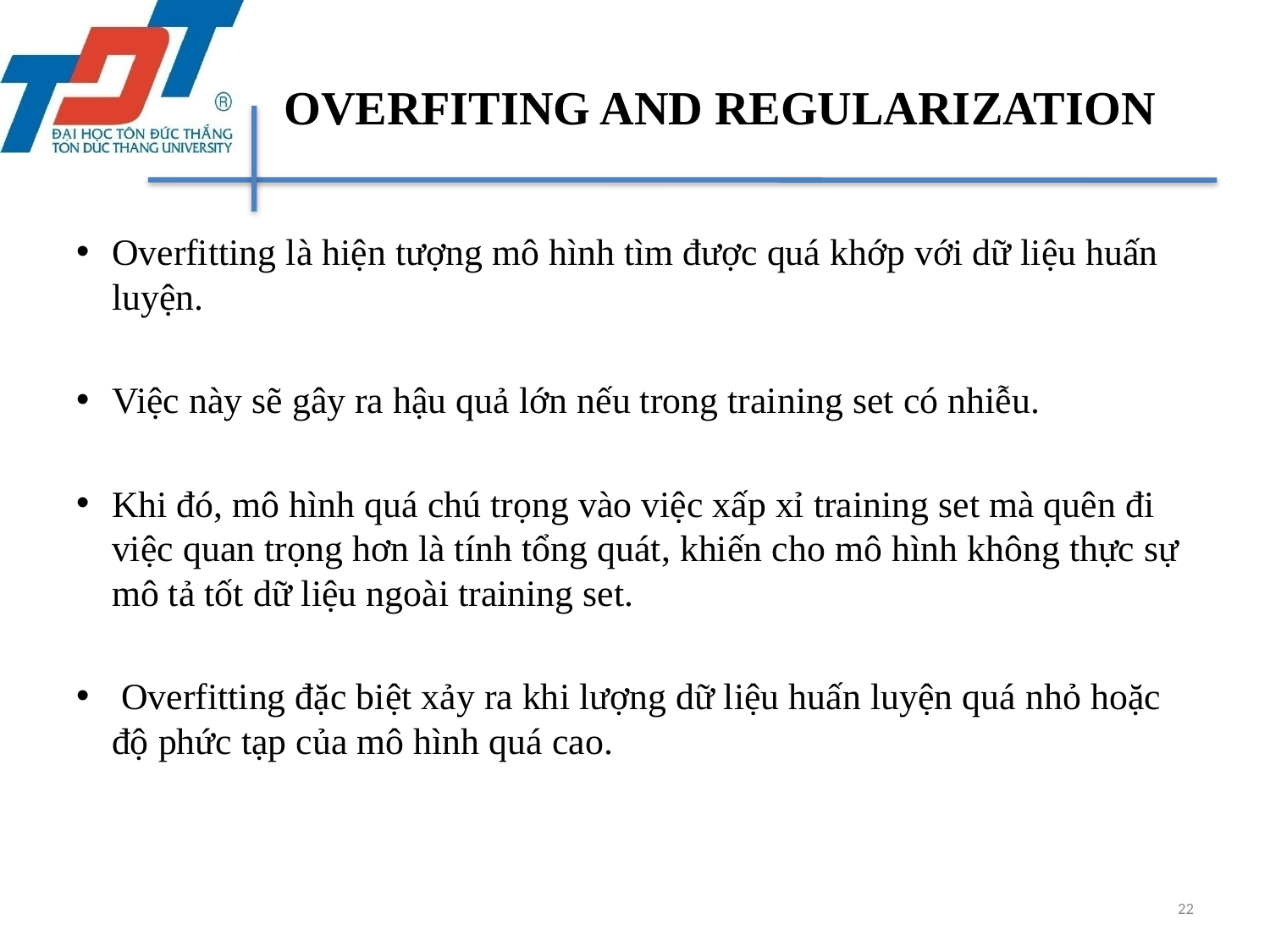

# OVERFITING AND REGULARIZATION
Overfitting là hiện tượng mô hình tìm được quá khớp với dữ liệu huấn luyện.

Việc này sẽ gây ra hậu quả lớn nếu trong training set có nhiễu.

Khi đó, mô hình quá chú trọng vào việc xấp xỉ training set mà quên đi việc quan trọng hơn là tính tổng quát, khiến cho mô hình không thực sự mô tả tốt dữ liệu ngoài training set.

 Overfitting đặc biệt xảy ra khi lượng dữ liệu huấn luyện quá nhỏ hoặc độ phức tạp của mô hình quá cao.
22